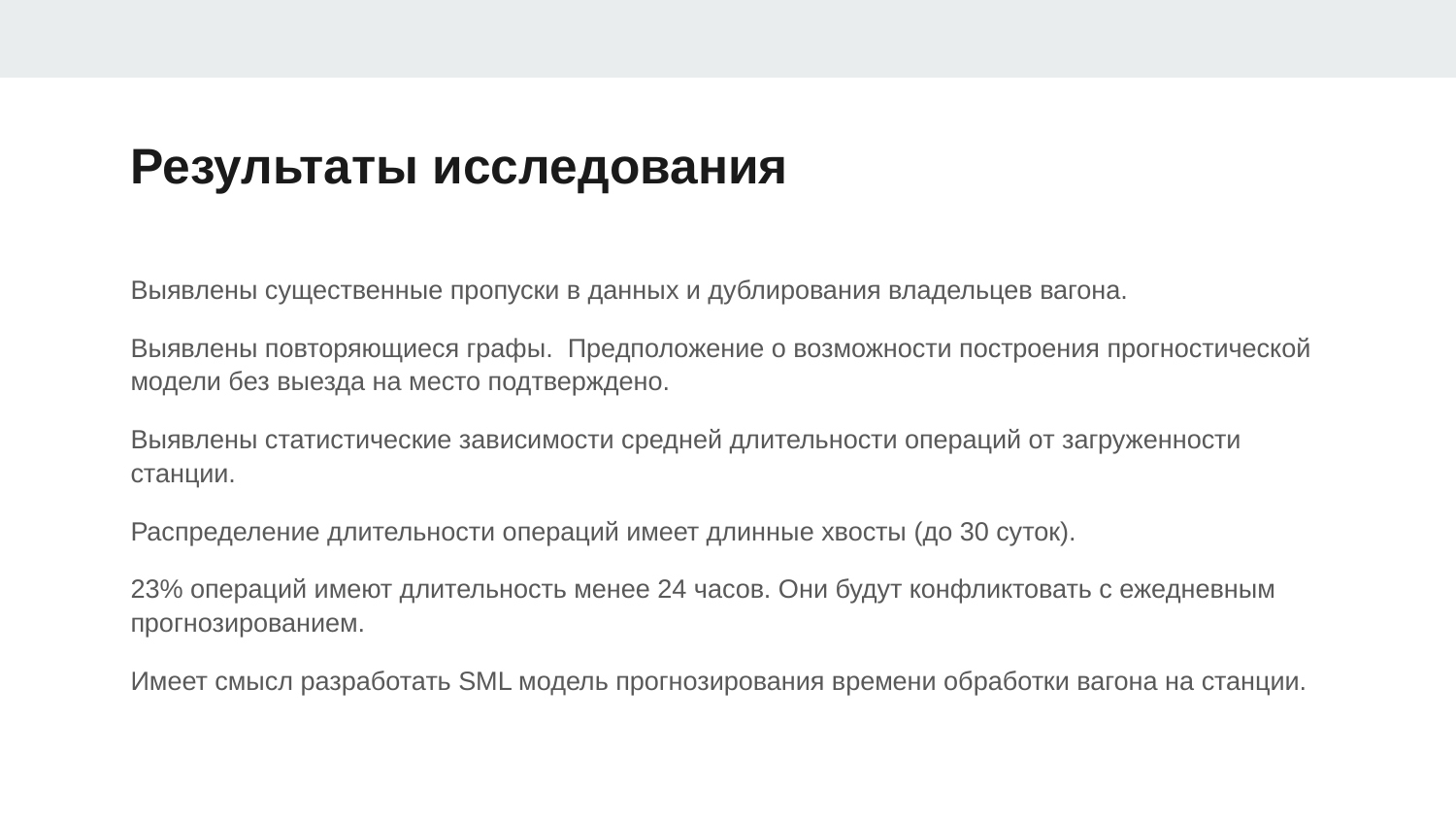

# Результаты исследования
Выявлены существенные пропуски в данных и дублирования владельцев вагона.
Выявлены повторяющиеся графы.  Предположение о возможности построения прогностической модели без выезда на место подтверждено.
Выявлены статистические зависимости средней длительности операций от загруженности станции.
Распределение длительности операций имеет длинные хвосты (до 30 суток).
23% операций имеют длительность менее 24 часов. Они будут конфликтовать с ежедневным прогнозированием.
Имеет смысл разработать SML модель прогнозирования времени обработки вагона на станции.